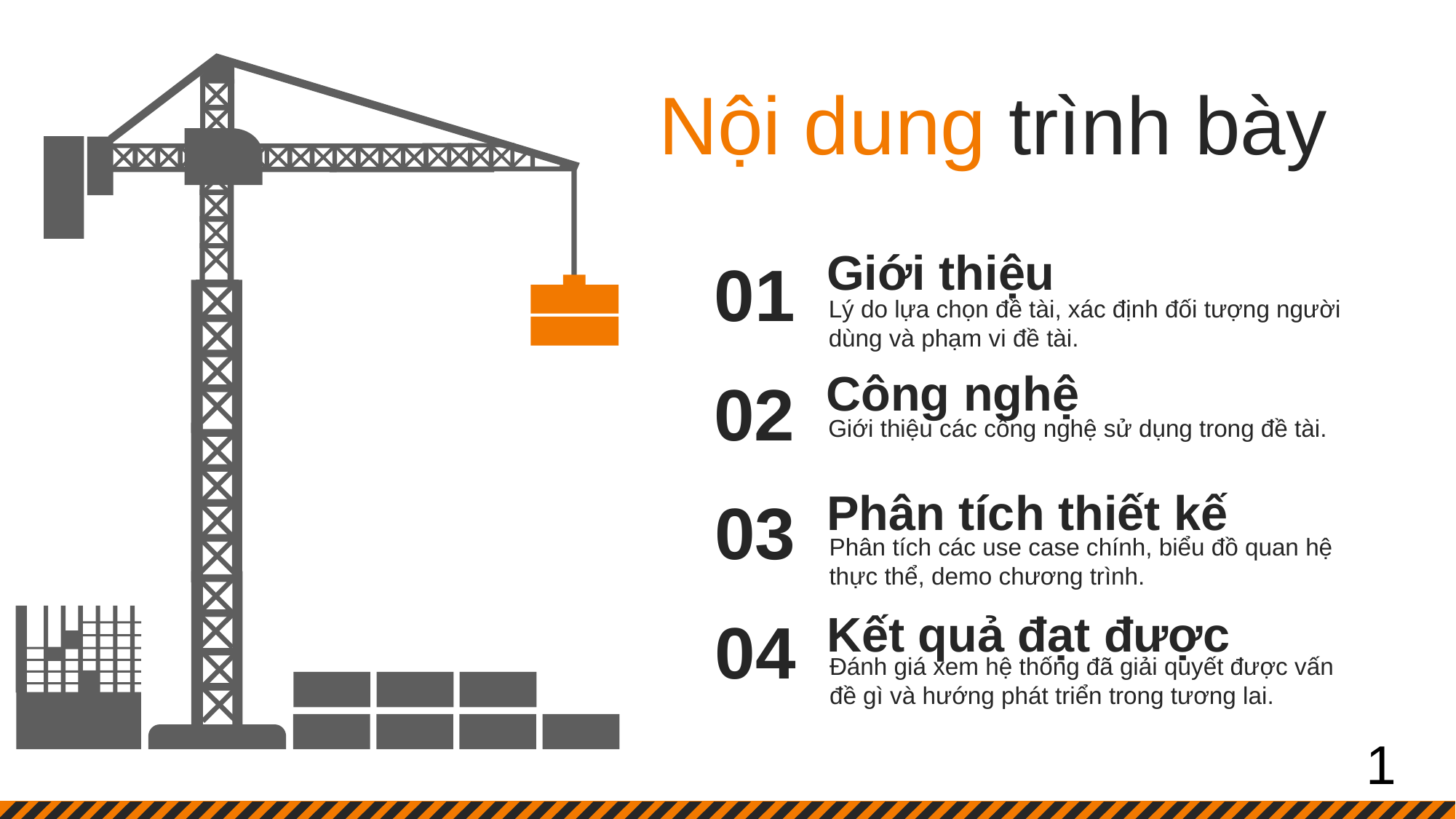

Nội dung trình bày
Giới thiệu
Lý do lựa chọn đề tài, xác định đối tượng người dùng và phạm vi đề tài.
01
Công nghệ
Giới thiệu các công nghệ sử dụng trong đề tài.
02
Phân tích thiết kế
Phân tích các use case chính, biểu đồ quan hệ thực thể, demo chương trình.
03
Kết quả đạt được
Đánh giá xem hệ thống đã giải quyết được vấn đề gì và hướng phát triển trong tương lai.
04

1